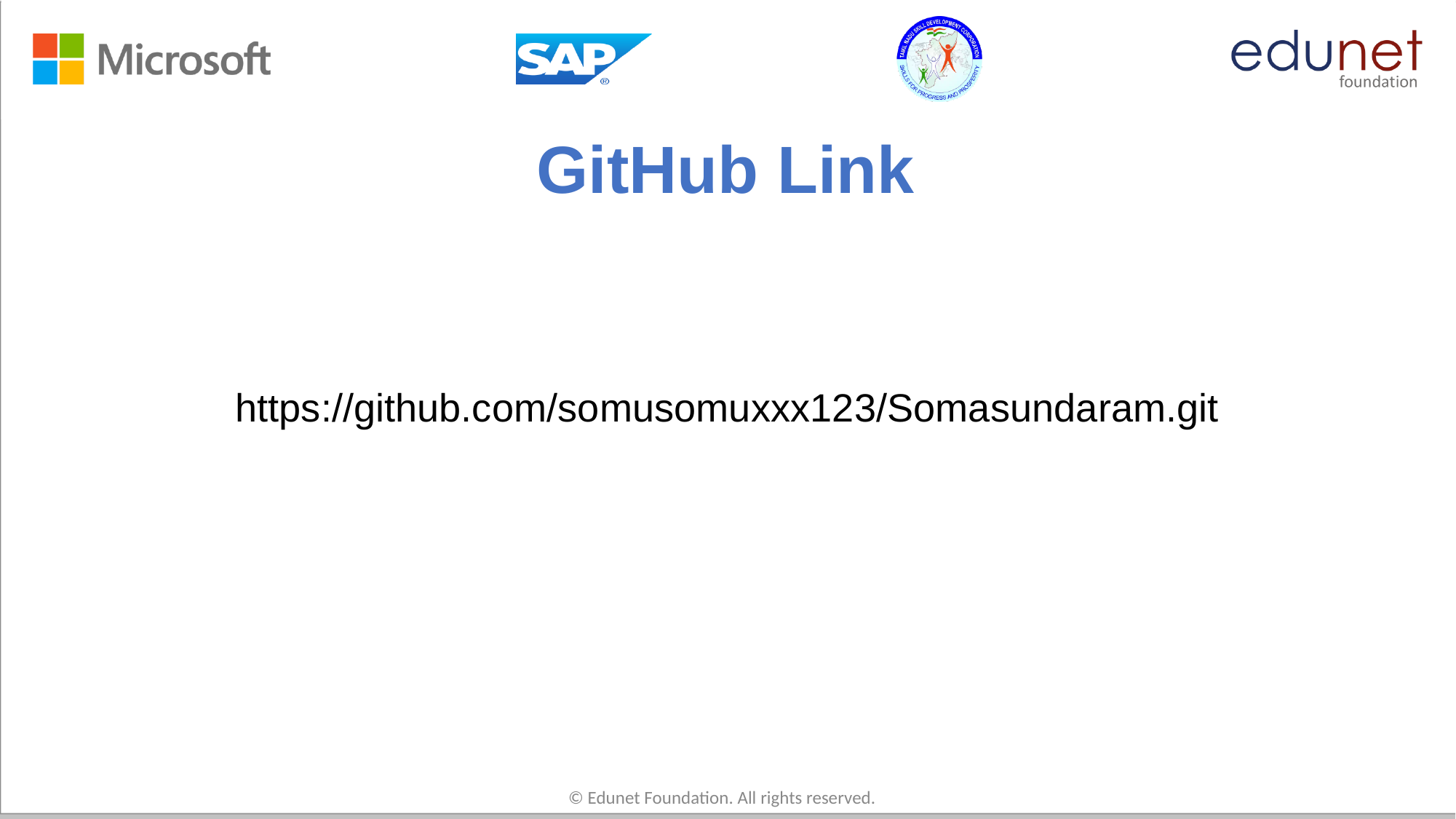

# GitHub Link
https://github.com/somusomuxxx123/Somasundaram.git
© Edunet Foundation. All rights reserved.